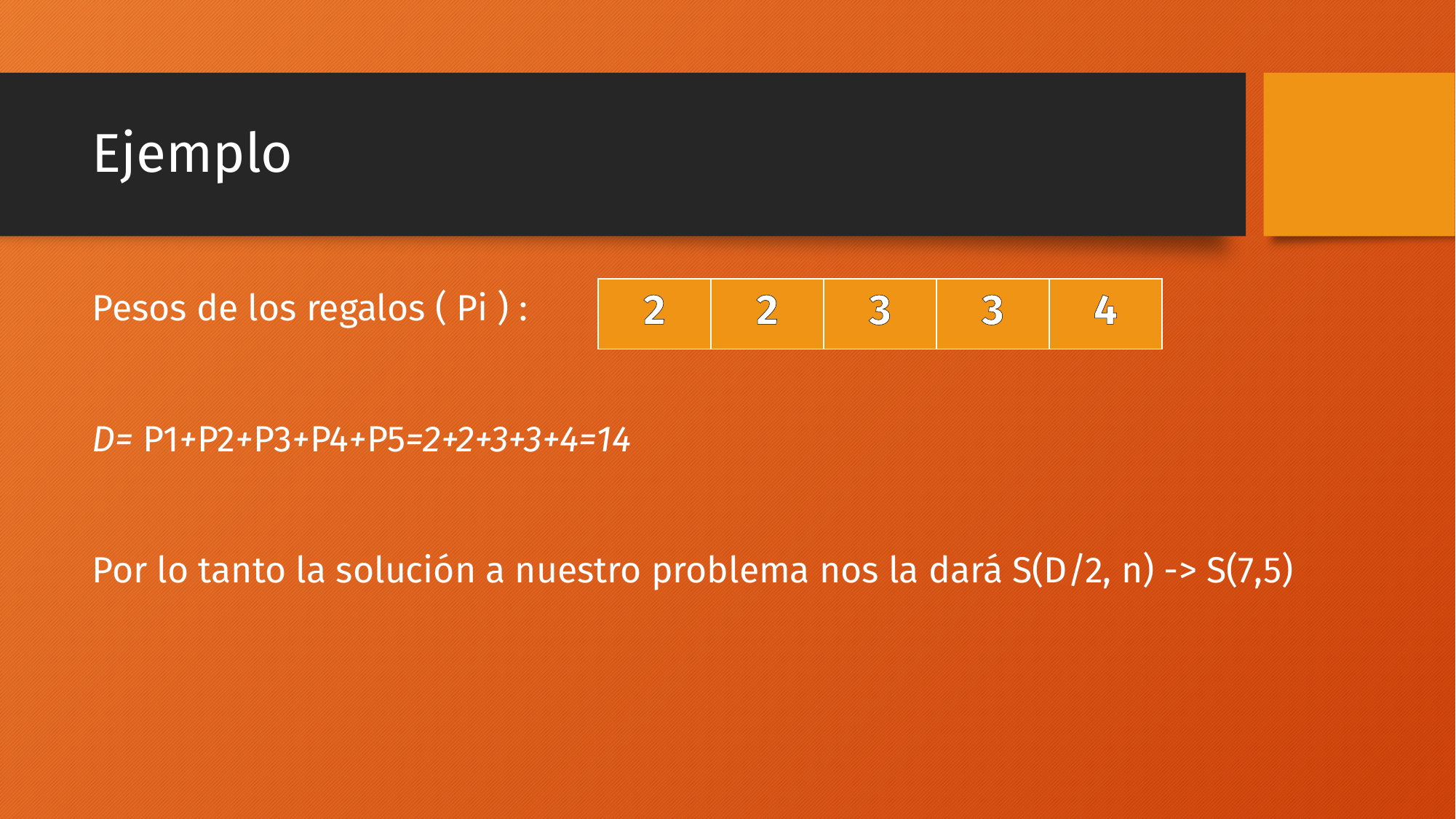

# Ejemplo
Pesos de los regalos ( Pi ) :

D= P1+P2+P3+P4+P5=2+2+3+3+4=14

Por lo tanto la solución a nuestro problema nos la dará S(D/2, n) -> S(7,5)
| 2 | 2 | 3 | 3 | 4 |
| --- | --- | --- | --- | --- |